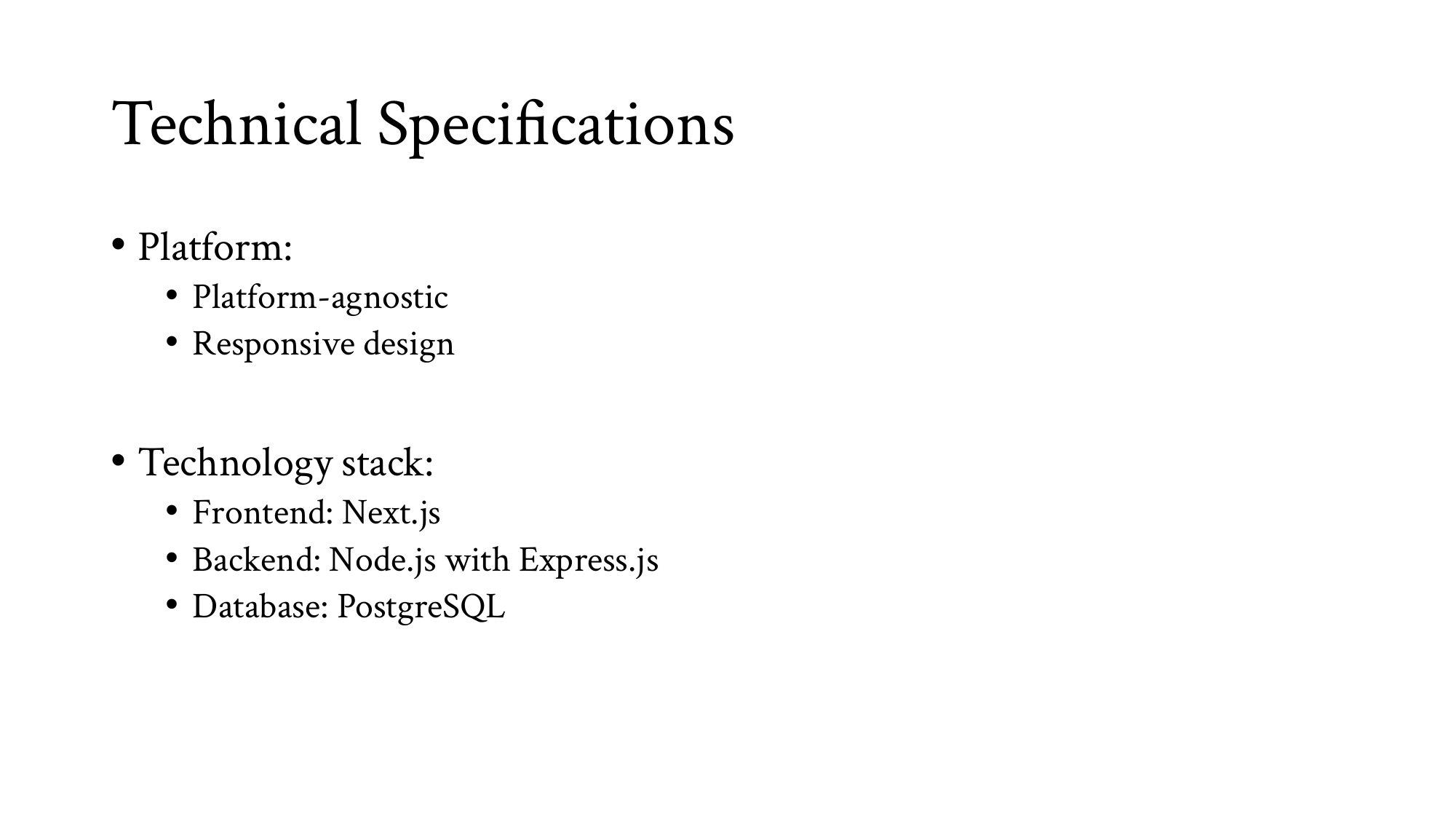

# Technical Specifications
Platform:
Platform-agnostic
Responsive design

Technology stack:
Frontend: Next.js
Backend: Node.js with Express.js
Database: PostgreSQL